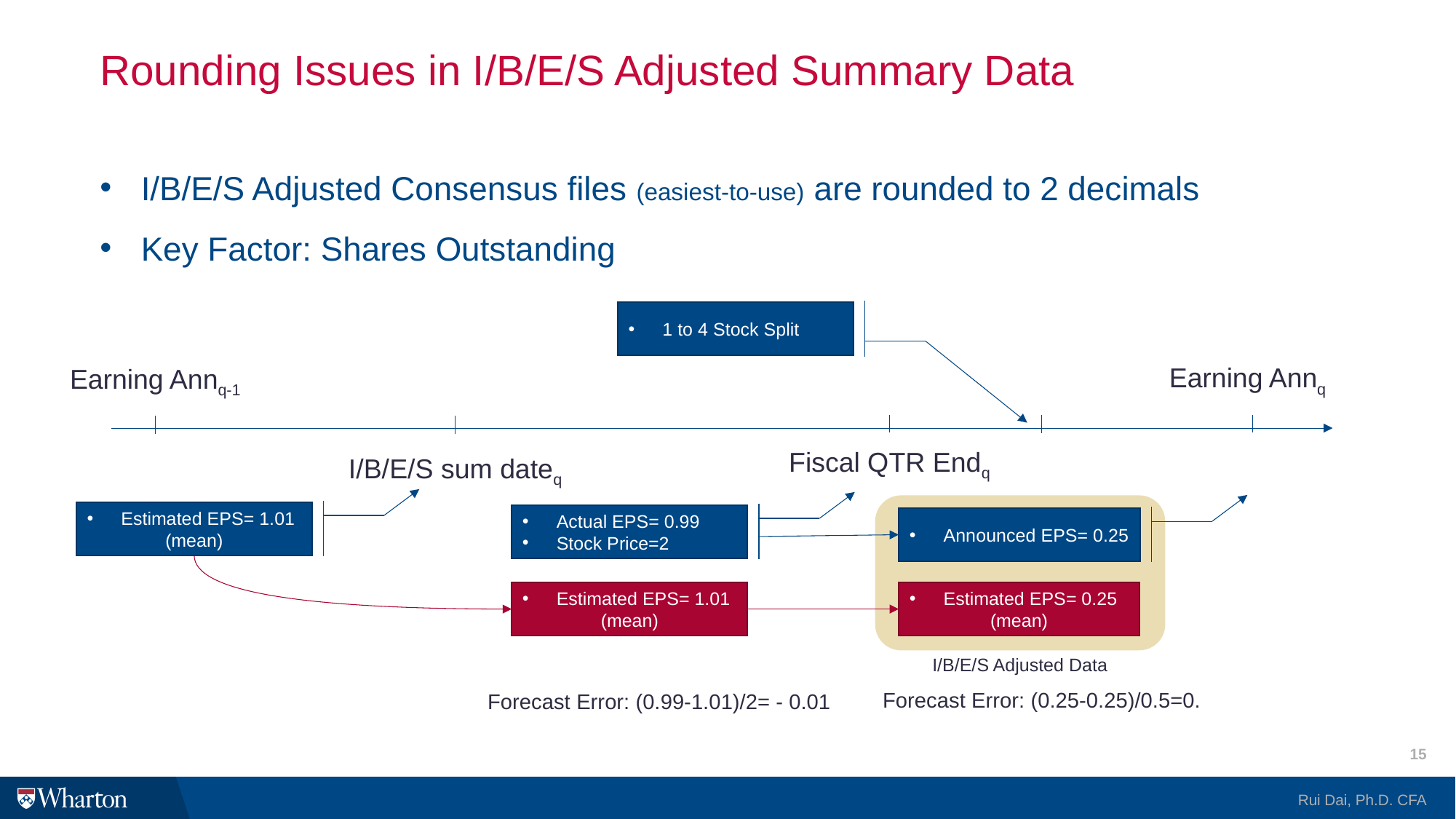

# Rounding Issues in I/B/E/S Adjusted Summary Data
I/B/E/S Adjusted Consensus files (easiest-to-use) are rounded to 2 decimals
Key Factor: Shares Outstanding
1 to 4 Stock Split
Earning Annq
Earning Annq-1
Fiscal QTR Endq
I/B/E/S sum dateq
Estimated EPS= 1.01
(mean)
Actual EPS= 0.99
Stock Price=2
Announced EPS= 0.25

Estimated EPS= 0.25
(mean)
Estimated EPS= 1.01
(mean)
I/B/E/S Adjusted Data
Forecast Error: (0.25-0.25)/0.5=0.
Forecast Error: (0.99-1.01)/2= - 0.01
15
Rui Dai, Ph.D. CFA